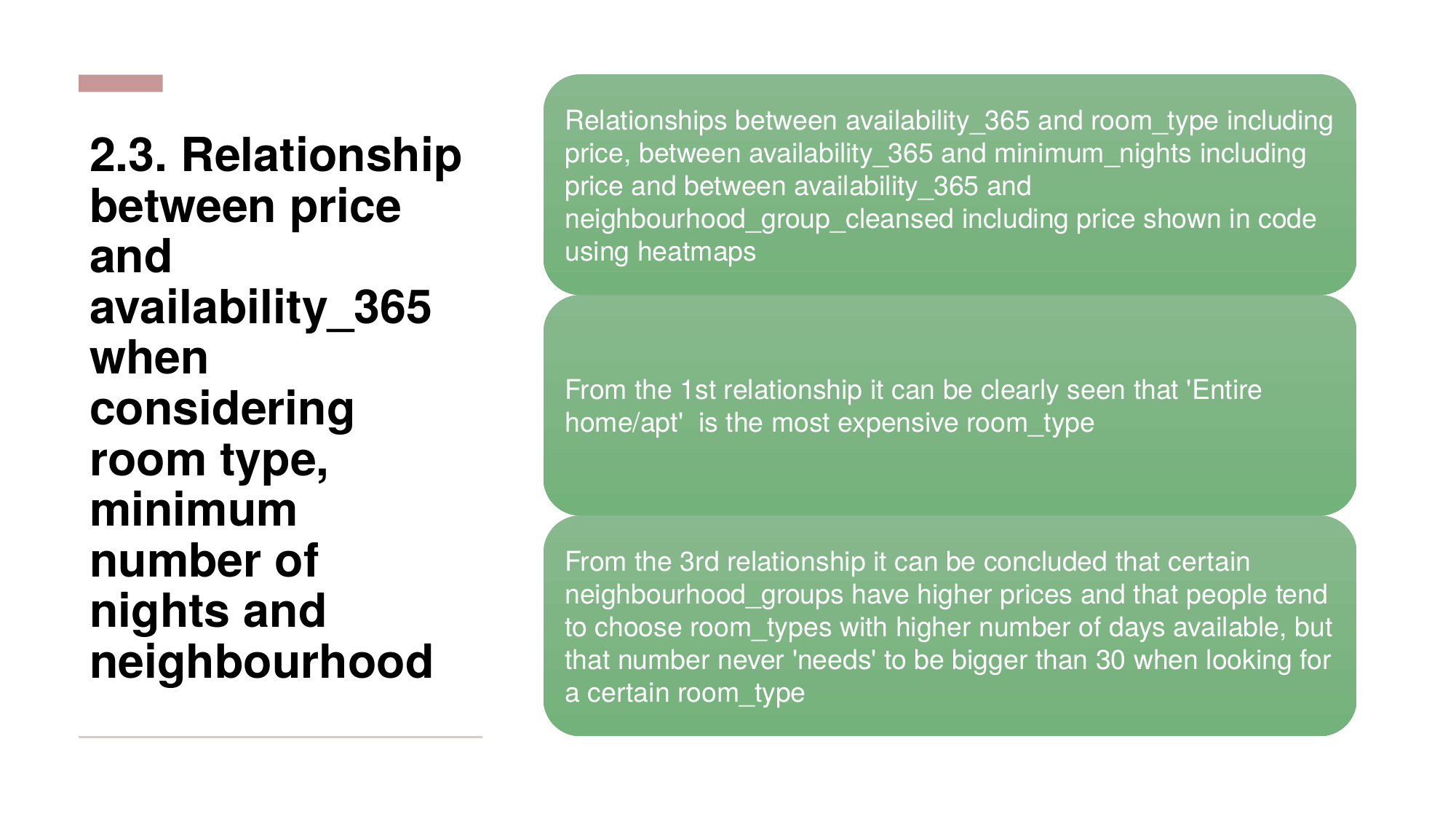

Relationships between availability_365 and room_type including price, between availability_365 and minimum_nights including price and between availability_365 and neighbourhood_group_cleansed including price shown in code using heatmaps
From the 1st relationship it can be clearly seen that 'Entire home/apt'  is the most expensive room_type
From the 3rd relationship it can be concluded that certain neighbourhood_groups have higher prices and that people tend to choose room_types with higher number of days available, but that number never 'needs' to be bigger than 30 when looking for a certain room_type

2.3. Relationship between price and availability_365 when considering room type, minimum number of nights and neighbourhood